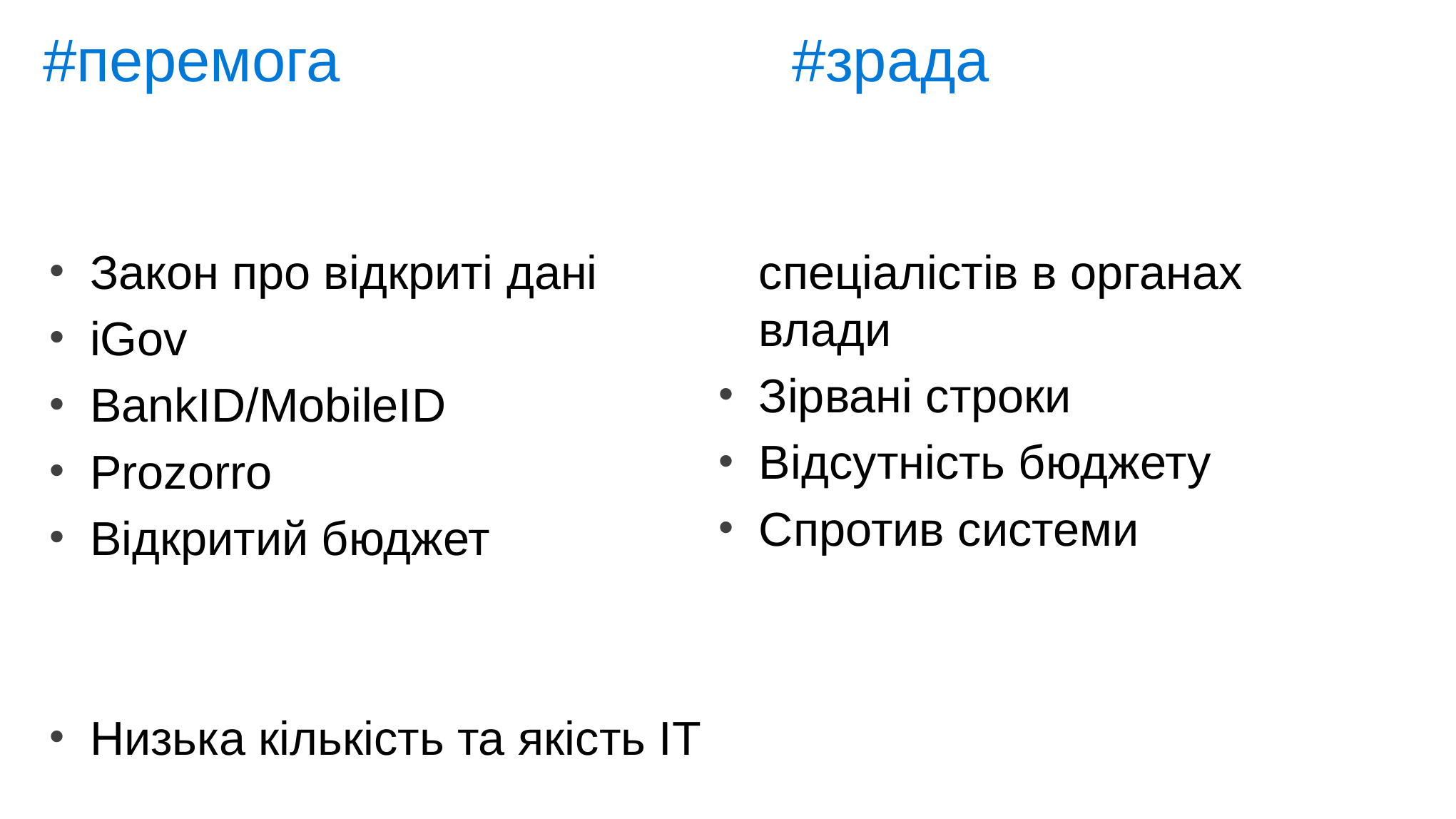

#перемога					#зрада
Закон про відкриті дані
iGov
BankID/MobileID
Prozorro
Відкритий бюджет

Низька кількість та якість ІТ спеціалістів в органах влади
Зірвані строки
Відсутність бюджету
Спротив системи